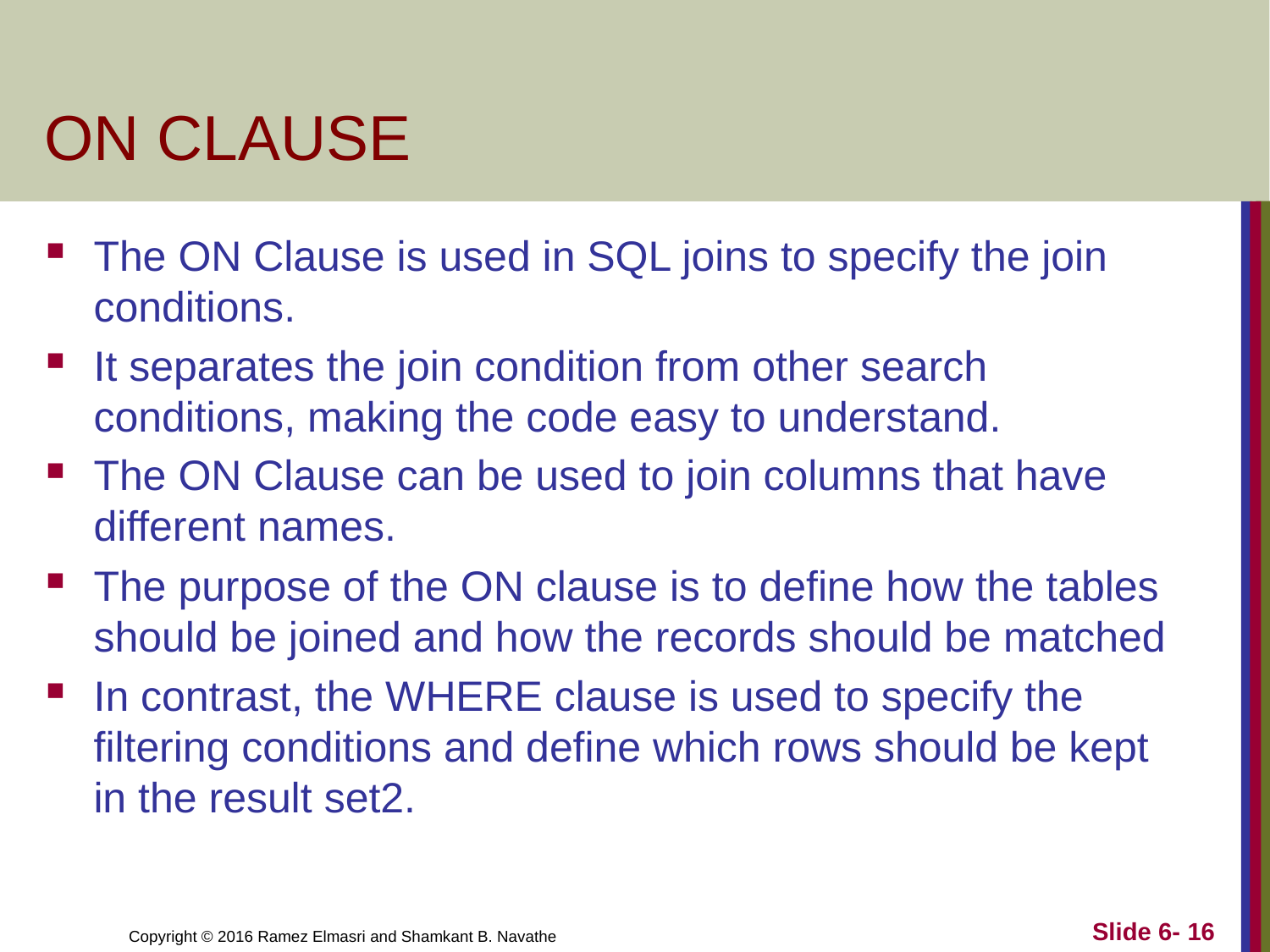

# ON CLAUSE
The ON Clause is used in SQL joins to specify the join conditions.
It separates the join condition from other search conditions, making the code easy to understand.
The ON Clause can be used to join columns that have different names.
The purpose of the ON clause is to define how the tables should be joined and how the records should be matched
In contrast, the WHERE clause is used to specify the filtering conditions and define which rows should be kept in the result set2.
Slide 6- 16